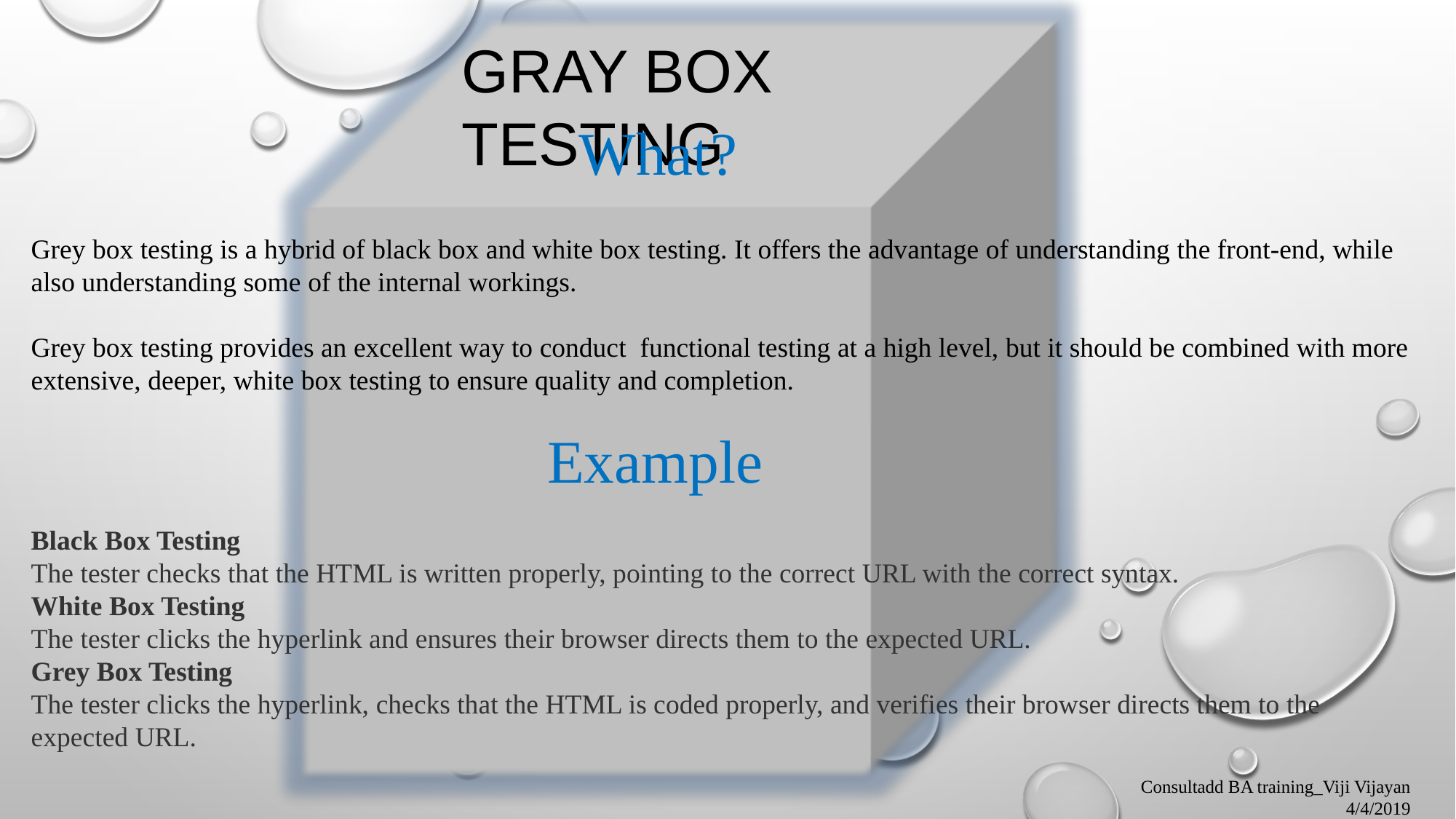

GRAY BOX TESTING
What?
Grey box testing is a hybrid of black box and white box testing. It offers the advantage of understanding the front-end, while also understanding some of the internal workings.

Grey box testing provides an excellent way to conduct  functional testing at a high level, but it should be combined with more extensive, deeper, white box testing to ensure quality and completion.
Example
Black Box Testing
The tester checks that the HTML is written properly, pointing to the correct URL with the correct syntax.
White Box Testing
The tester clicks the hyperlink and ensures their browser directs them to the expected URL.
Grey Box Testing
The tester clicks the hyperlink, checks that the HTML is coded properly, and verifies their browser directs them to the expected URL.
Consultadd BA training_Viji Vijayan
4/4/2019